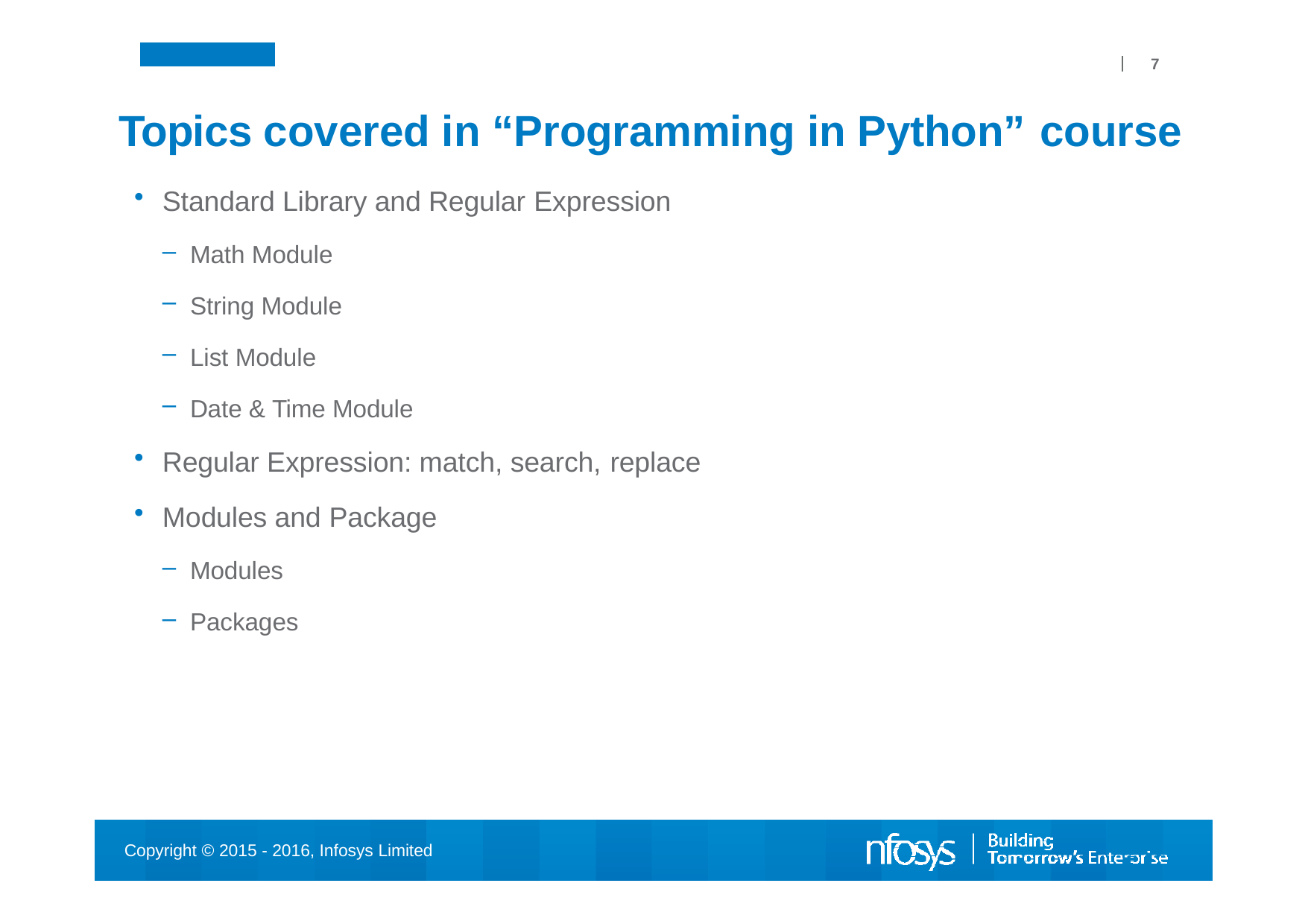

7
# Topics covered in “Programming in Python” course
Standard Library and Regular Expression
Math Module
String Module
List Module
Date & Time Module
Regular Expression: match, search, replace
Modules and Package
Modules
Packages

Copyright © 2015 - 2016, Infosys Limited